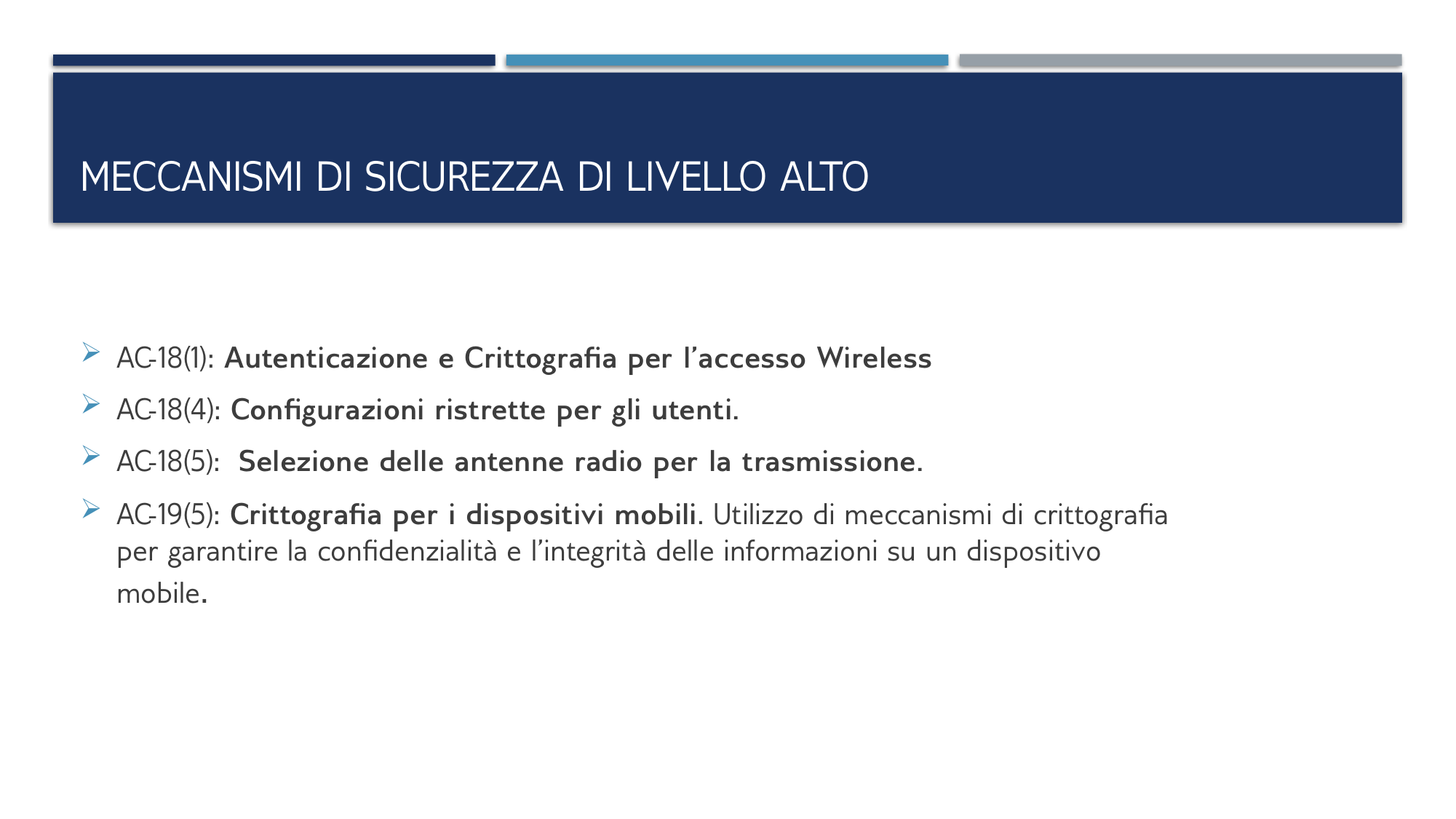

# Meccanismi di sicurezza di livello alto
AC-18(1): Autenticazione e Crittografia per l’accesso Wireless
AC-18(4): Configurazioni ristrette per gli utenti.
AC-18(5):  Selezione delle antenne radio per la trasmissione.
AC-19(5): Crittografia per i dispositivi mobili. Utilizzo di meccanismi di crittografia per garantire la confidenzialità e l’integrità delle informazioni su un dispositivo mobile.